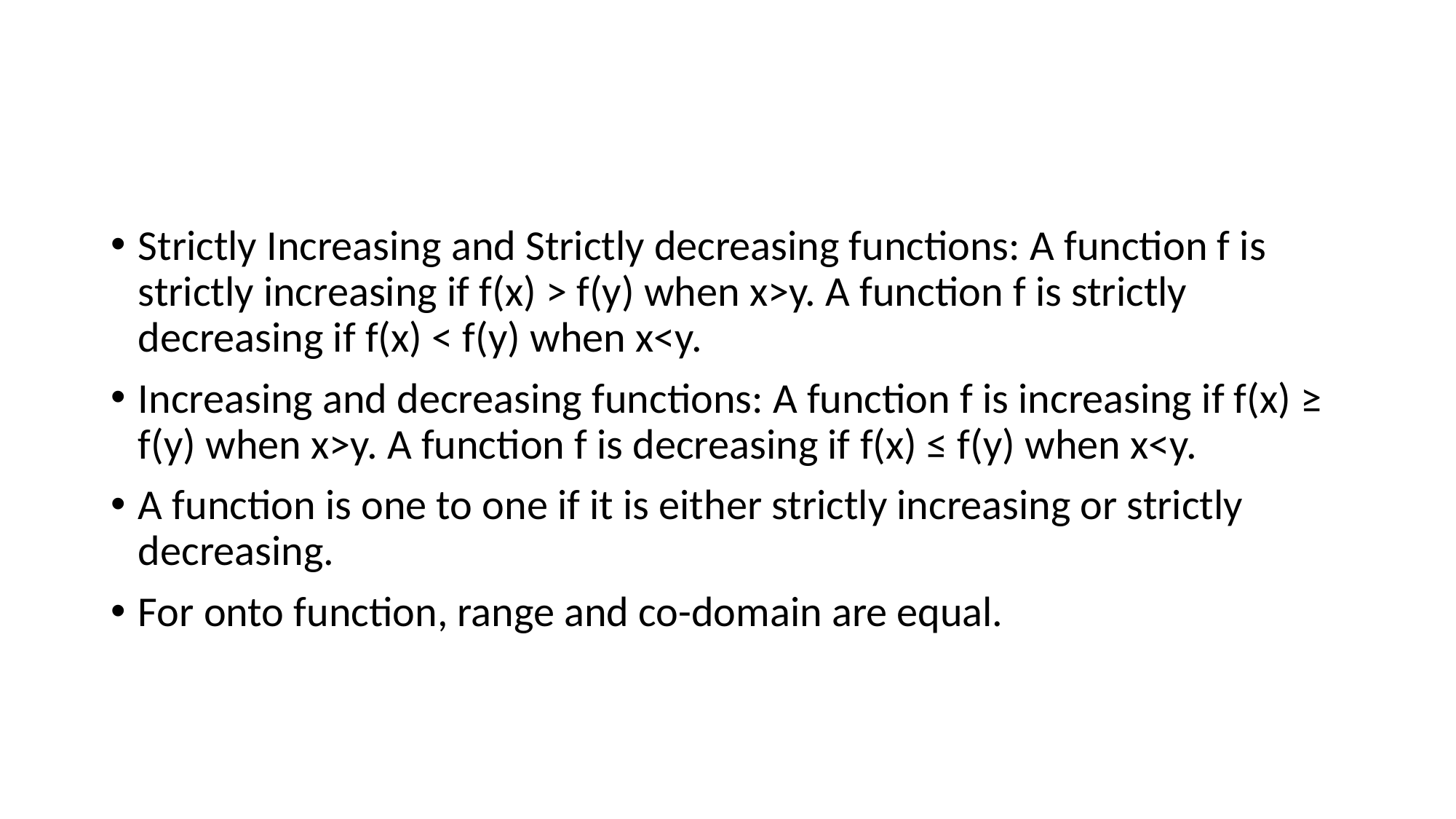

#
Strictly Increasing and Strictly decreasing functions: A function f is strictly increasing if f(x) > f(y) when x>y. A function f is strictly decreasing if f(x) < f(y) when x<y.
Increasing and decreasing functions: A function f is increasing if f(x) ≥ f(y) when x>y. A function f is decreasing if f(x) ≤ f(y) when x<y.
A function is one to one if it is either strictly increasing or strictly decreasing.
For onto function, range and co-domain are equal.